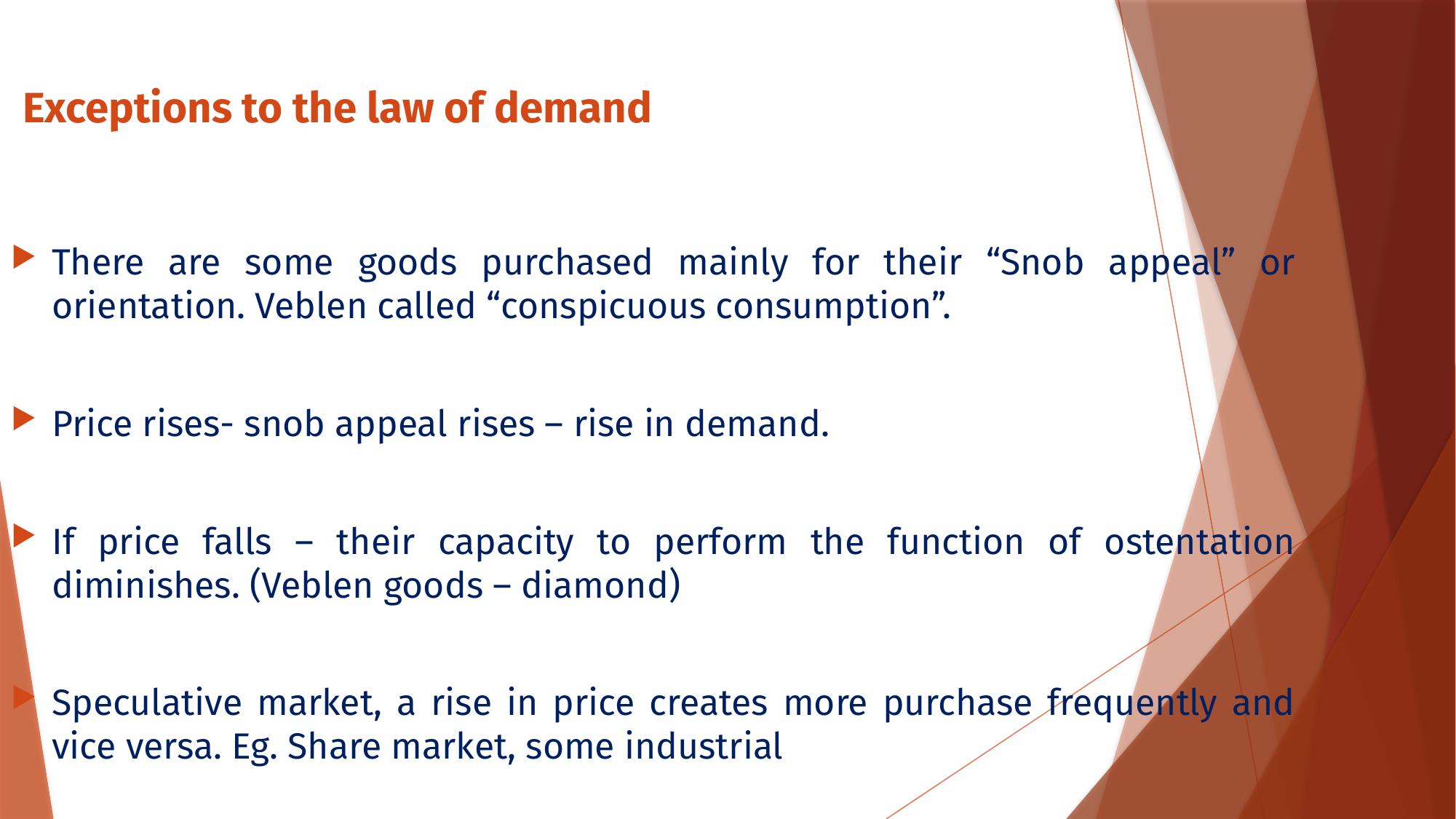

# Exceptions to the law of demand
There are some goods purchased mainly for their “Snob appeal” or orientation. Veblen called “conspicuous consumption”.

Price rises- snob appeal rises – rise in demand.

If price falls – their capacity to perform the function of ostentation diminishes. (Veblen goods – diamond)

Speculative market, a rise in price creates more purchase frequently and vice versa. Eg. Share market, some industrial